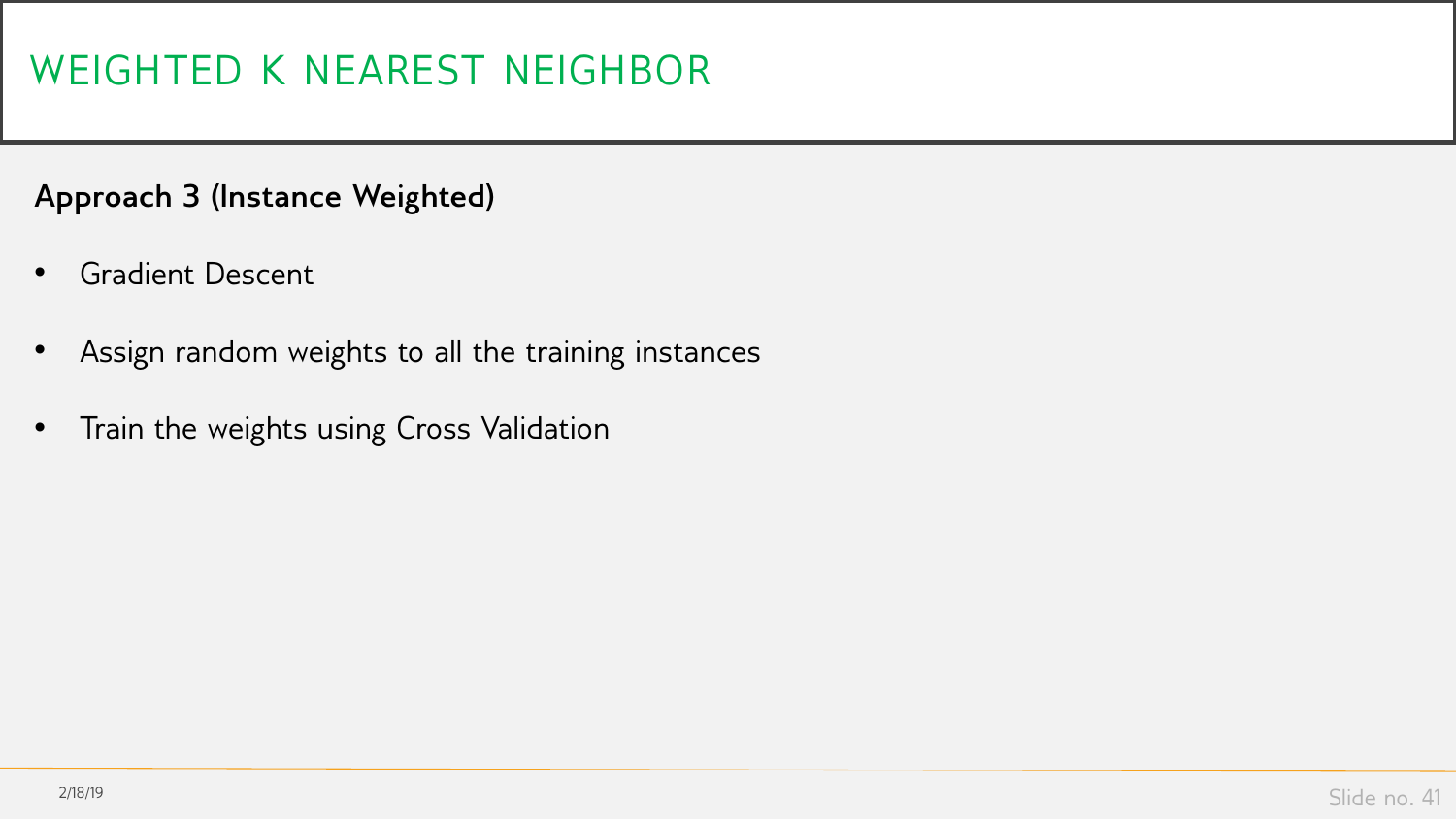

# Weighted K Nearest Neighbor
Approach 3 (Instance Weighted)

Gradient Descent

Assign random weights to all the training instances

Train the weights using Cross Validation
2/18/19
Slide no. 41